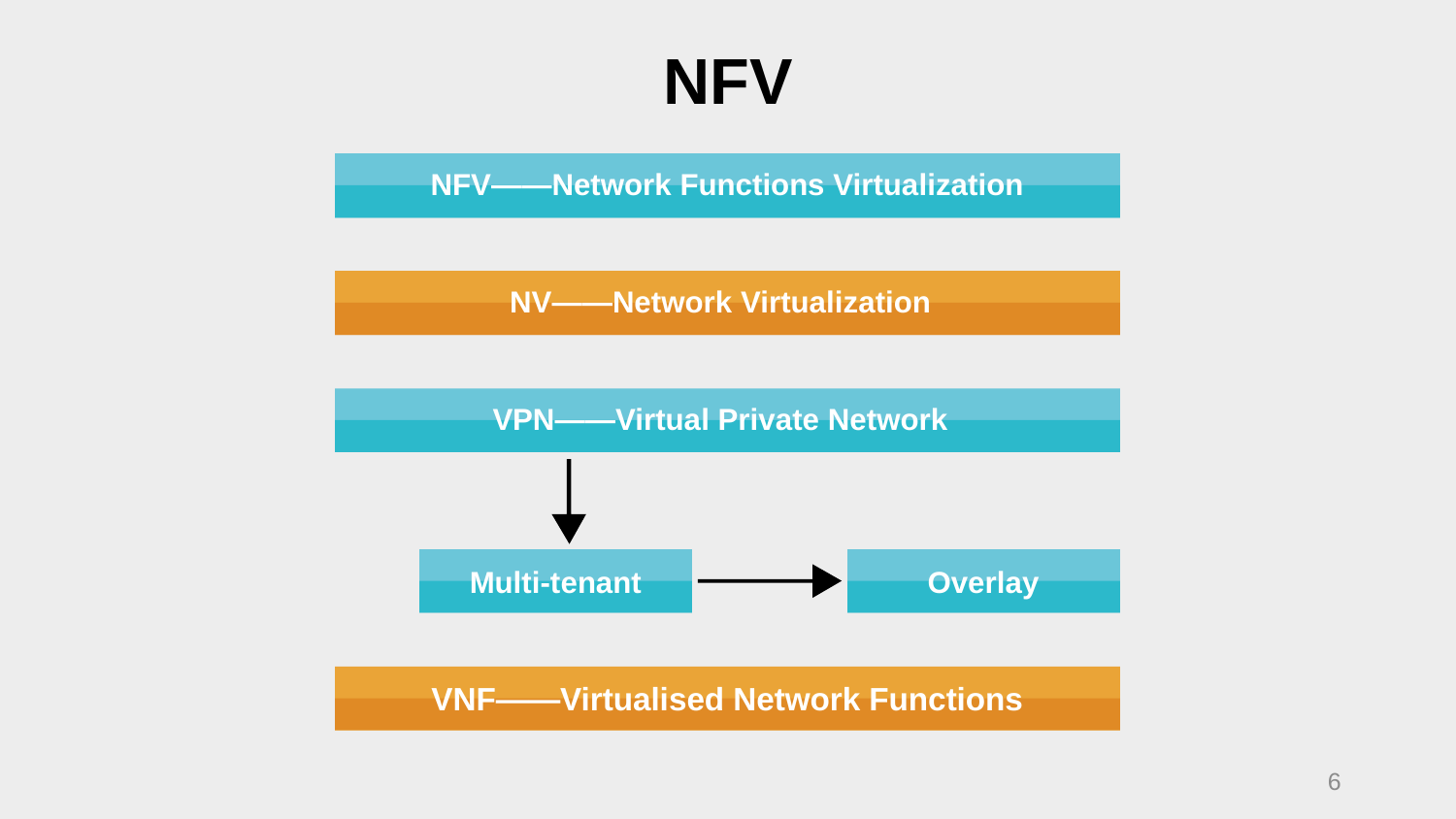

# NFV

NFV——Network Functions Virtualization

NV——Network Virtualization

VPN——Virtual Private Network

Multi-tenant
Overlay

VNF——Virtualised Network Functions

6